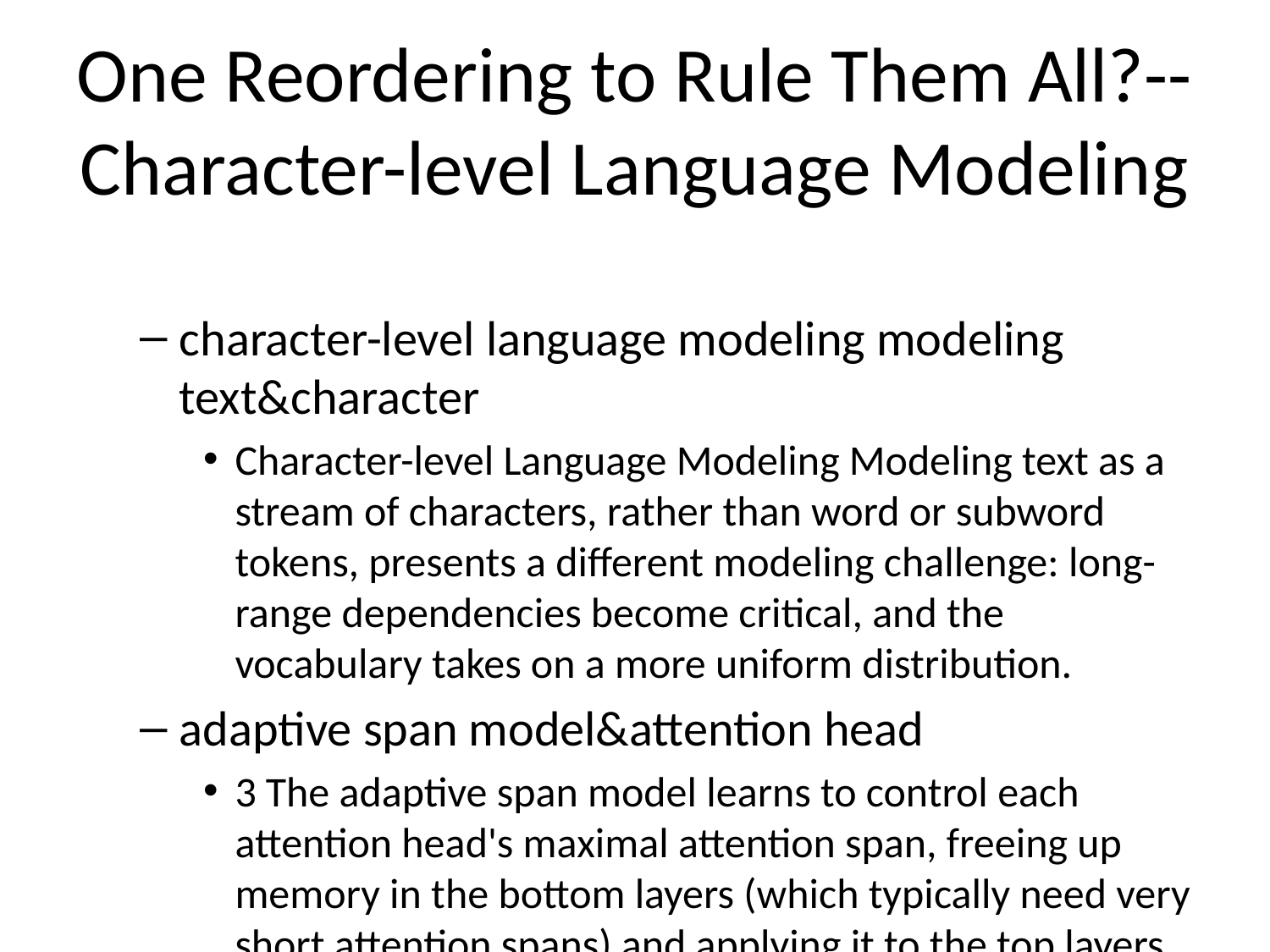

# One Reordering to Rule Them All?--Character-level Language Modeling

character-level language modeling modeling text&character
Character-level Language Modeling Modeling text as a stream of characters, rather than word or subword tokens, presents a different modeling challenge: long-range dependencies become critical, and the vocabulary takes on a more uniform distribution.
adaptive span model&attention head
3 The adaptive span model learns to control each attention head's maximal attention span, freeing up memory in the bottom layers (which typically need very short attention spans) and applying it to the top layers, allowing the top-level attention heads to reach significantly longer distances.